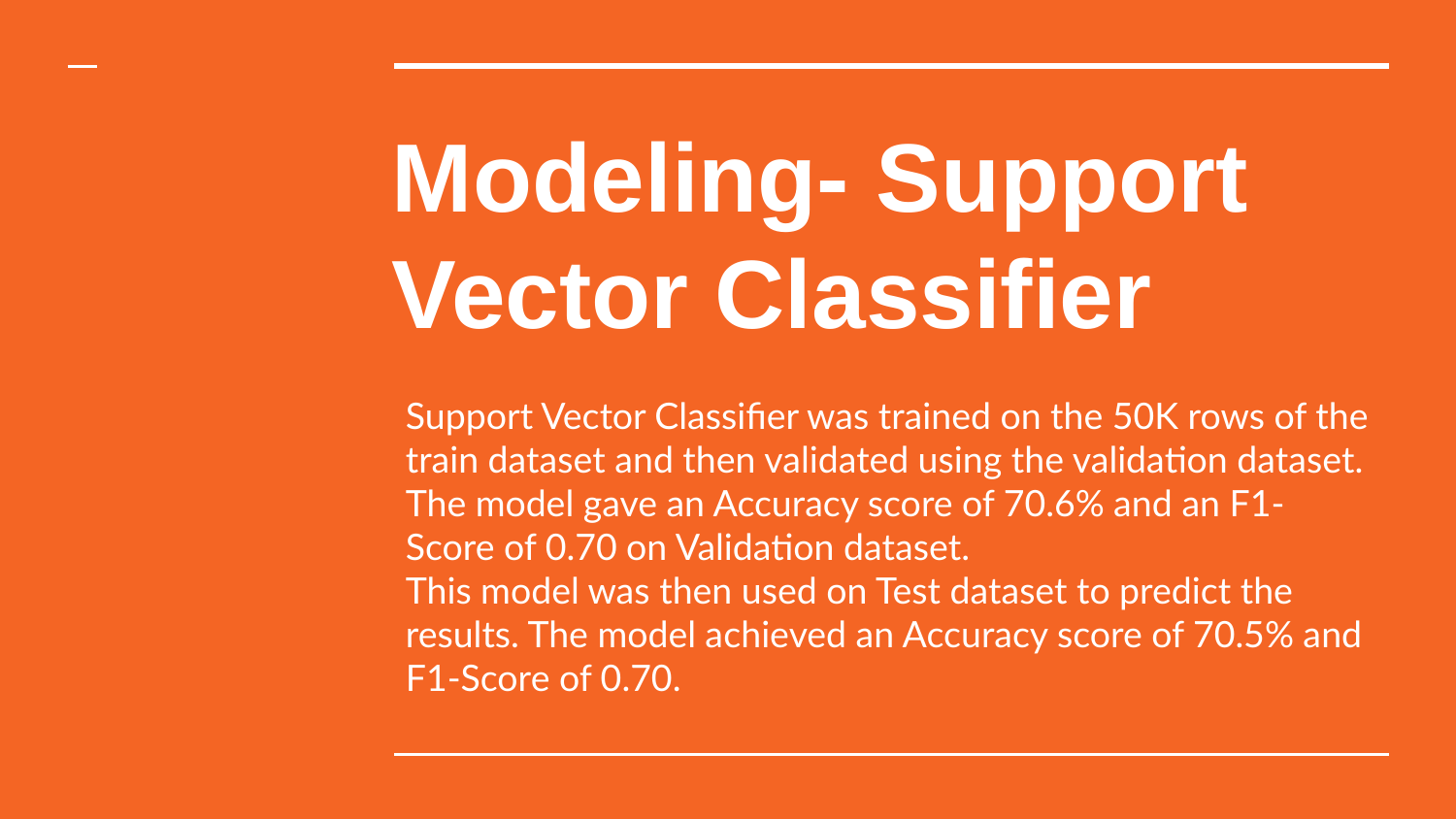

# Modeling- Support Vector Classifier
Support Vector Classifier was trained on the 50K rows of the train dataset and then validated using the validation dataset. The model gave an Accuracy score of 70.6% and an F1-Score of 0.70 on Validation dataset.
This model was then used on Test dataset to predict the results. The model achieved an Accuracy score of 70.5% and F1-Score of 0.70.